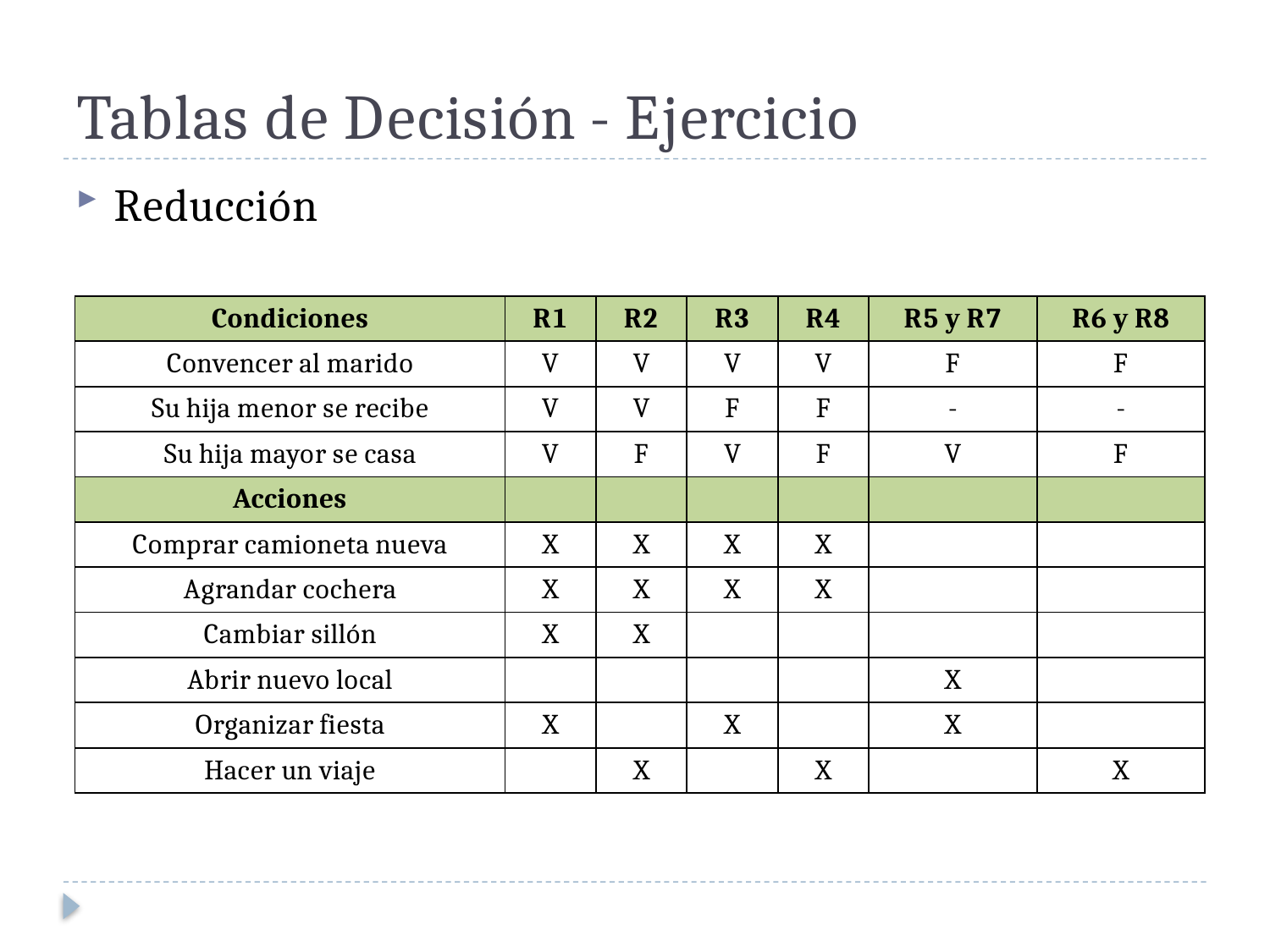

# Tablas de Decisión - Ejercicio
Reducción
| Condiciones | R1 | R2 | R3 | R4 | R5 y R7 | R6 y R8 |
| --- | --- | --- | --- | --- | --- | --- |
| Convencer al marido | V | V | V | V | F | F |
| Su hija menor se recibe | V | V | F | F | - | - |
| Su hija mayor se casa | V | F | V | F | V | F |
| Acciones |  |  |  |  |  |  |
| Comprar camioneta nueva | X | X | X | X |  |  |
| Agrandar cochera | X | X | X | X |  |  |
| Cambiar sillón | X | X |  |  |  |  |
| Abrir nuevo local |  |  |  |  | X |  |
| Organizar fiesta | X |  | X |  | X |  |
| Hacer un viaje |  | X |  | X |  | X |